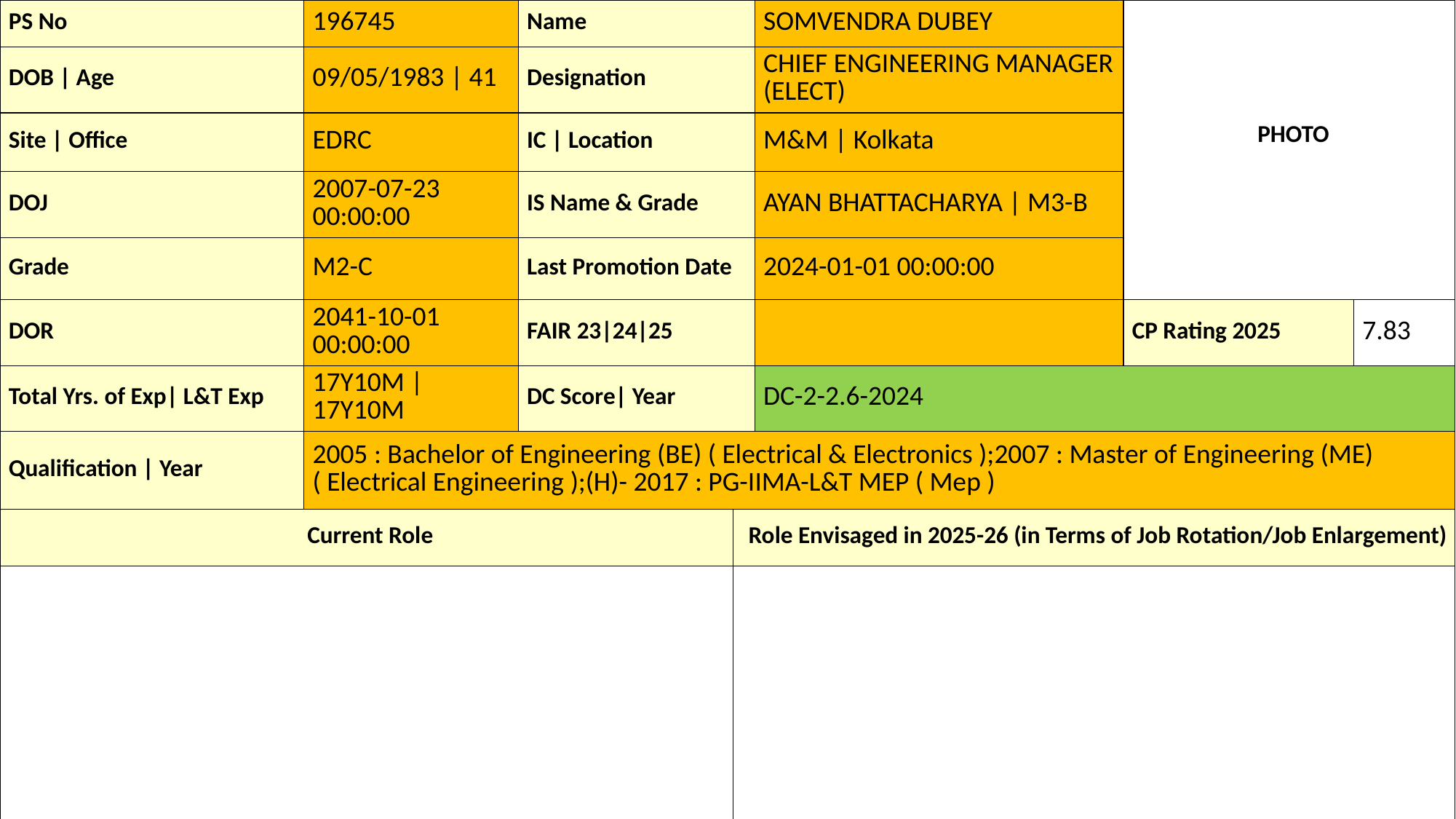

| PS No | 196745 | Name |  | SOMVENDRA DUBEY | PHOTO |  |
| --- | --- | --- | --- | --- | --- | --- |
| DOB | Age | 09/05/1983 | 41 | Designation |  | CHIEF ENGINEERING MANAGER (ELECT) |  |  |
| Site | Office | EDRC | IC | Location |  | M&M | Kolkata |  |  |
| DOJ | 2007-07-23 00:00:00 | IS Name & Grade |  | AYAN BHATTACHARYA | M3-B |  |  |
| Grade | M2-C | Last Promotion Date |  | 2024-01-01 00:00:00 |  |  |
| DOR | 2041-10-01 00:00:00 | FAIR 23|24|25 |  |  | CP Rating 2025 | 7.83 |
| Total Yrs. of Exp| L&T Exp | 17Y10M | 17Y10M | DC Score| Year |  | DC-2-2.6-2024 |  |  |
| Qualification | Year | 2005 : Bachelor of Engineering (BE) ( Electrical & Electronics );2007 : Master of Engineering (ME) ( Electrical Engineering );(H)- 2017 : PG-IIMA-L&T MEP ( Mep ) |  |  |  |  |  |
| Current Role |  |  | Role Envisaged in 2025-26 (in Terms of Job Rotation/Job Enlargement) |  |  |  |
|  |  |  |  |  |  |  |